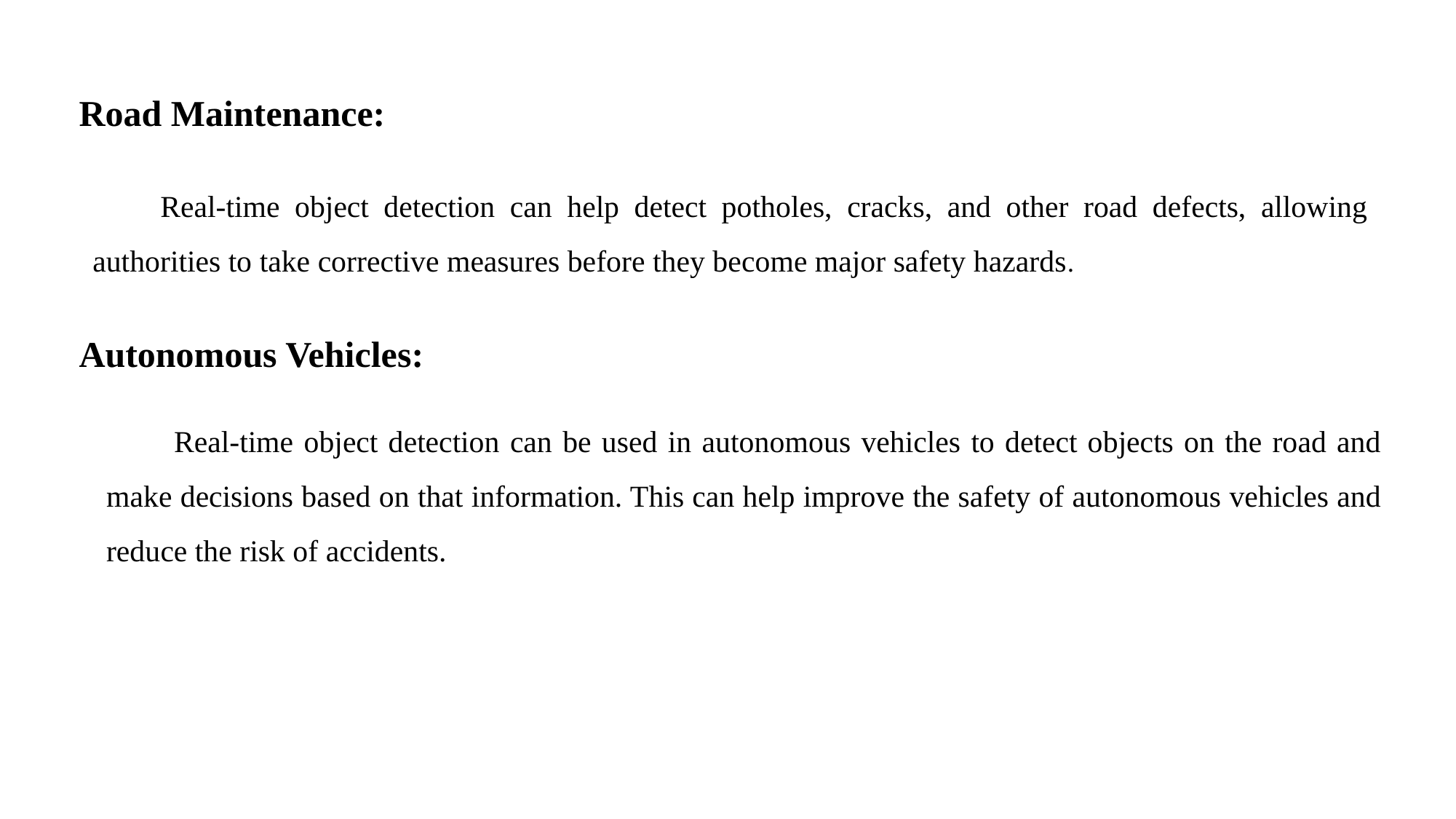

Road Maintenance:
	Real-time object detection can help detect potholes, cracks, and other road defects, allowing authorities to take corrective measures before they become major safety hazards.
Autonomous Vehicles:
	Real-time object detection can be used in autonomous vehicles to detect objects on the road and make decisions based on that information. This can help improve the safety of autonomous vehicles and reduce the risk of accidents.